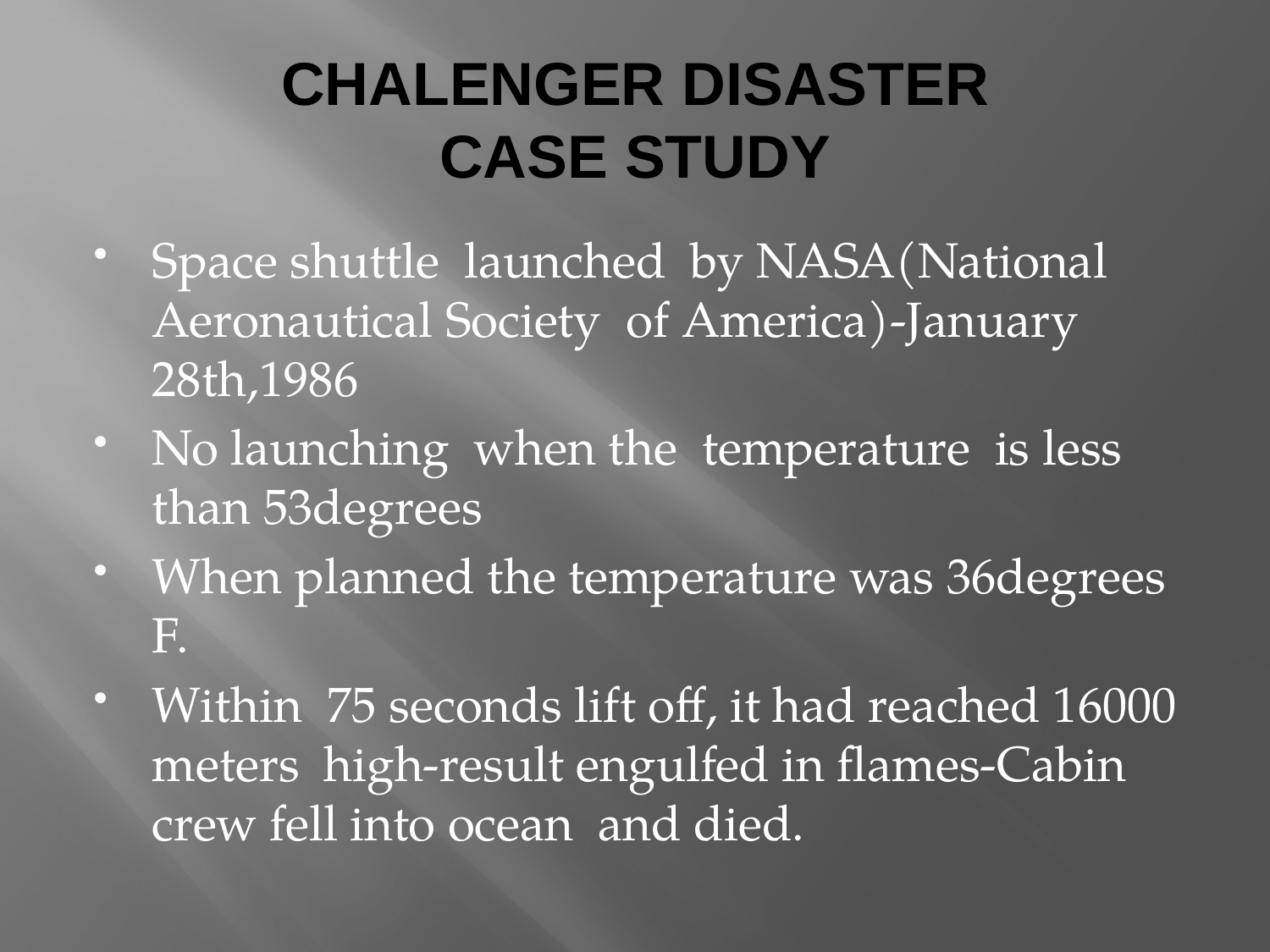

# CHALENGER DISASTER CASE STUDY
Space shuttle  launched  by NASA(National Aeronautical Society  of America)-January 28th,1986
No launching  when the  temperature  is less than 53degrees
When planned the temperature was 36degrees F.
Within  75 seconds lift off, it had reached 16000 meters  high-result engulfed in flames-Cabin crew fell into ocean  and died.